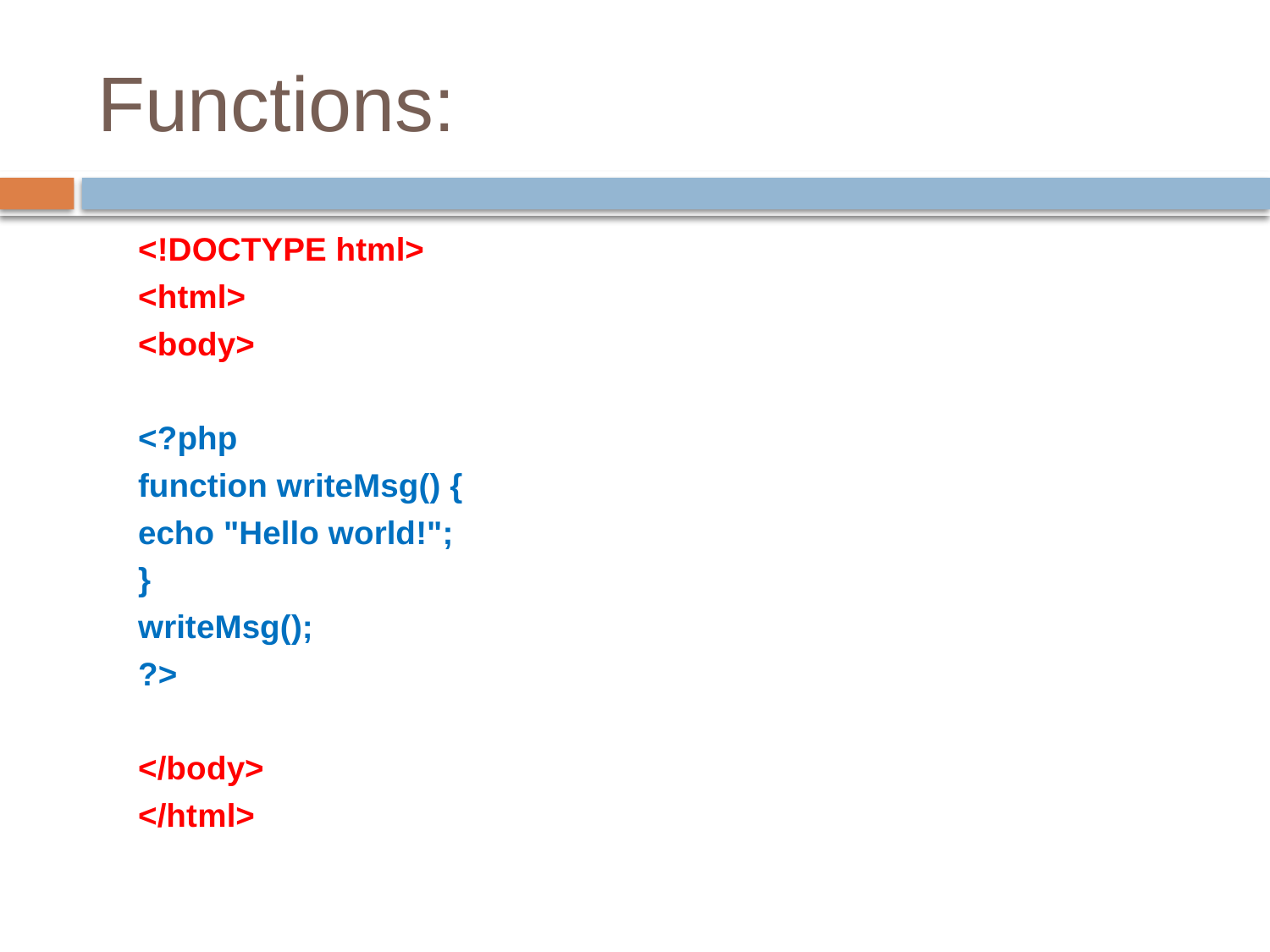

# Functions:
	<!DOCTYPE html>
	<html>
	<body>

	<?php
	function writeMsg() {
	echo "Hello world!";
	}
	writeMsg();
	?>

	</body>
	</html>